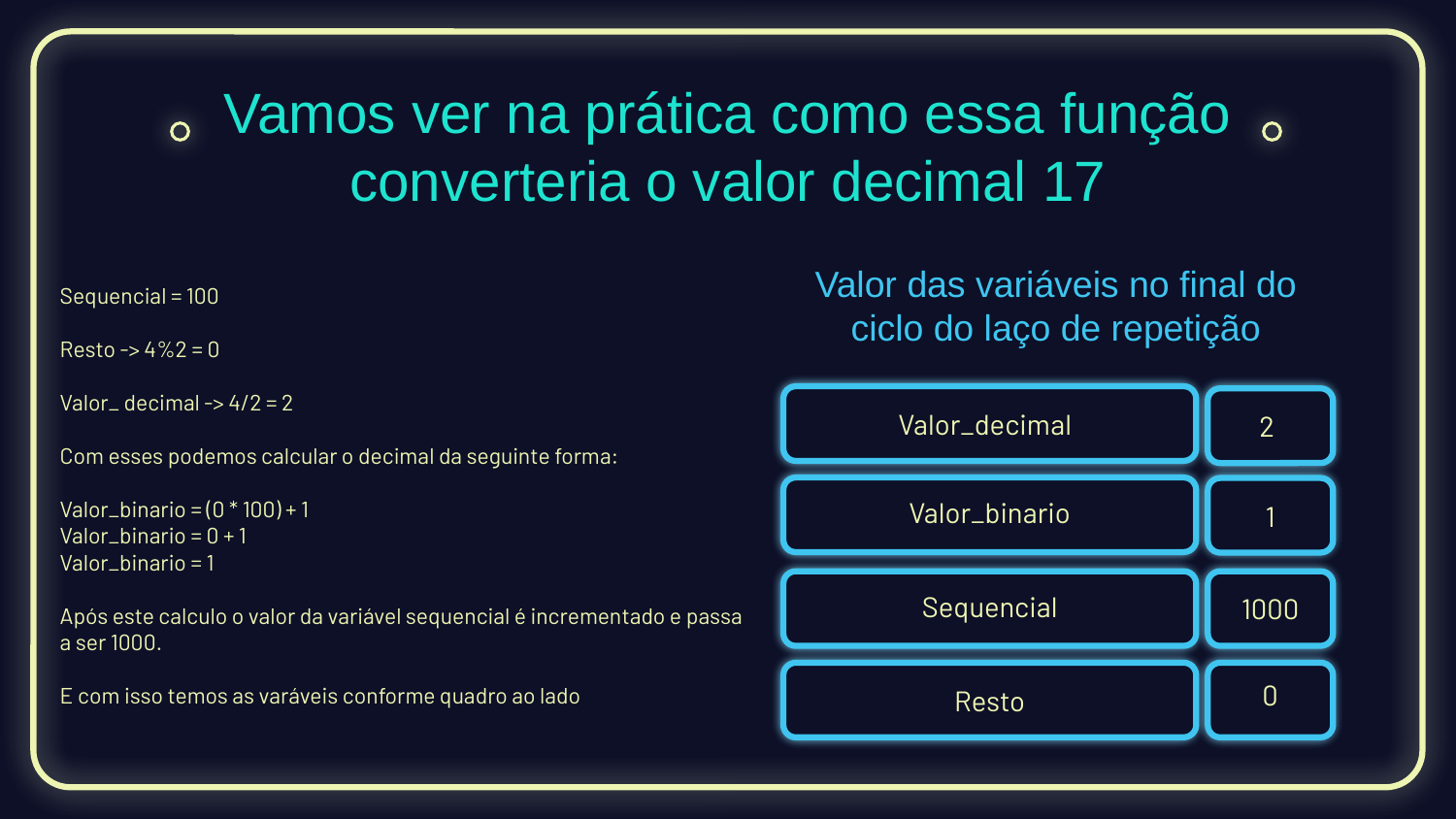

# Vamos ver na prática como essa função converteria o valor decimal 17
Sequencial = 100

Resto -> 4%2 = 0

Valor_ decimal -> 4/2 = 2

Com esses podemos calcular o decimal da seguinte forma:

Valor_binario = (0 * 100) + 1
Valor_binario = 0 + 1
Valor_binario = 1

Após este calculo o valor da variável sequencial é incrementado e passa a ser 1000.

E com isso temos as varáveis conforme quadro ao lado

Valor das variáveis no final do ciclo do laço de repetição

Valor_decimal

2
Valor_binario

1

Sequencial

1000
0

Resto